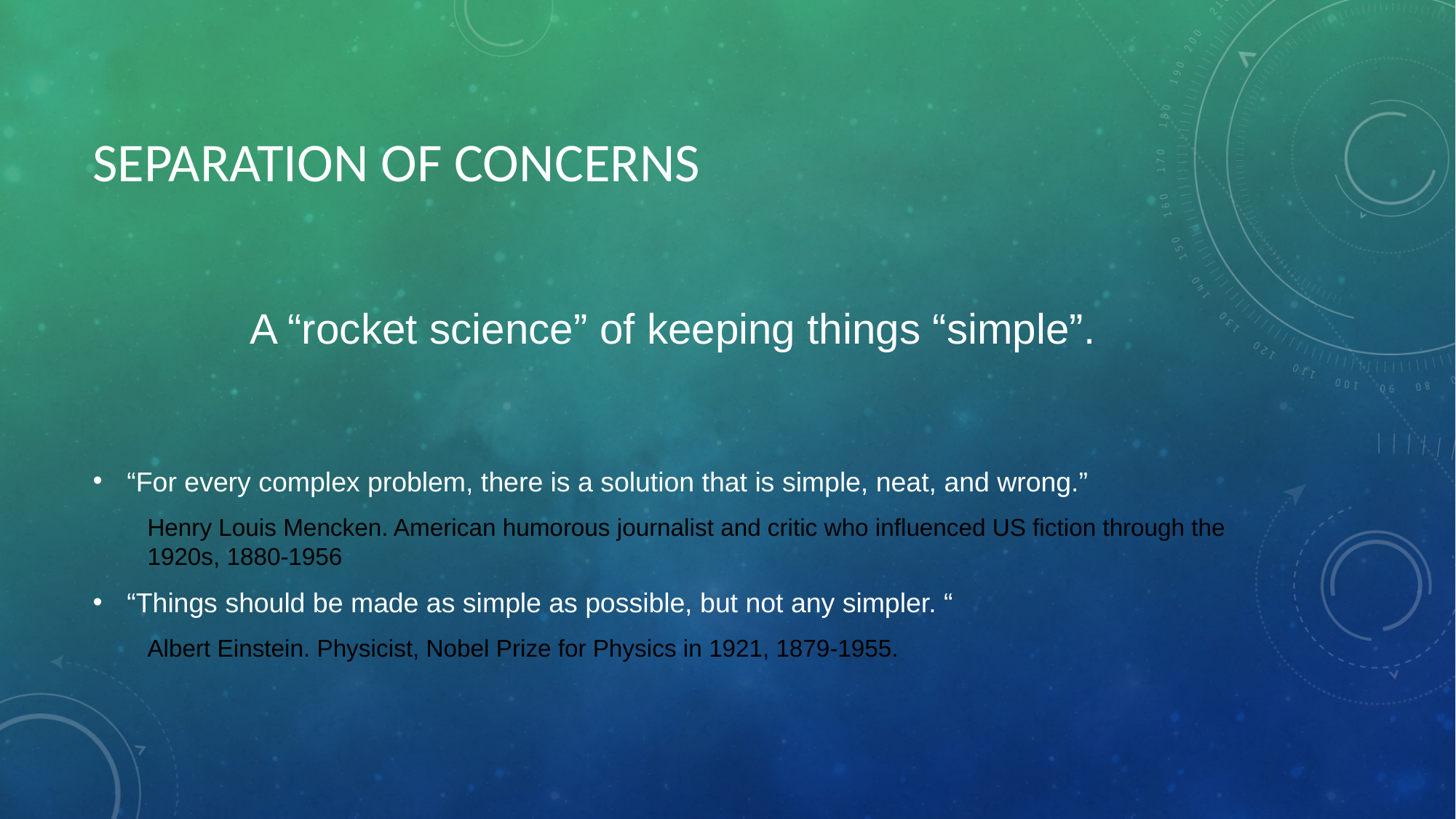

# SEPARATION OF CONCERNS
A “rocket science” of keeping things “simple”.
“For every complex problem, there is a solution that is simple, neat, and wrong.”
Henry Louis Mencken. American humorous journalist and critic who influenced US fiction through the 1920s, 1880-1956
“Things should be made as simple as possible, but not any simpler. “
Albert Einstein. Physicist, Nobel Prize for Physics in 1921, 1879-1955.